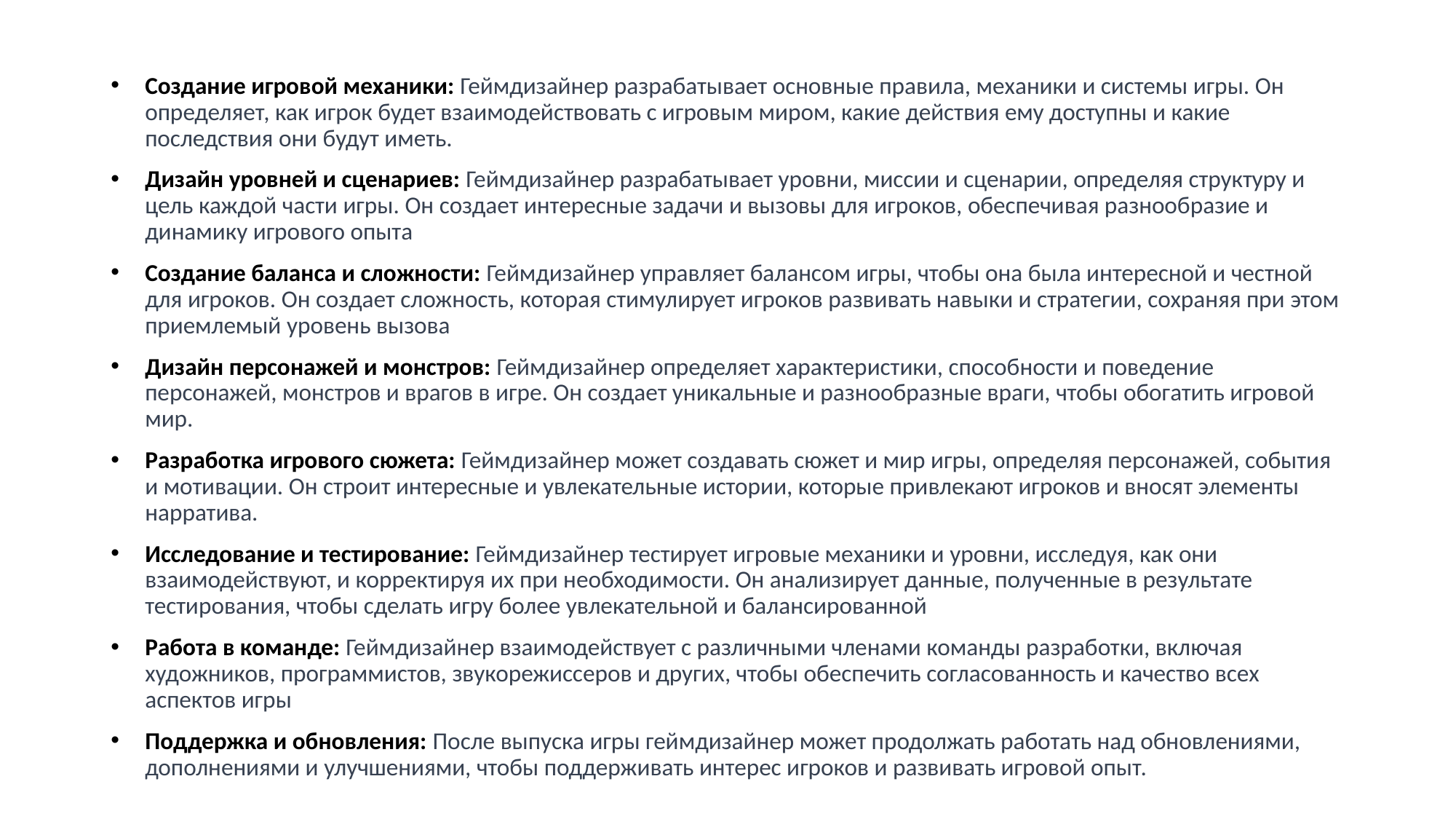

Создание игровой механики: Геймдизайнер разрабатывает основные правила, механики и системы игры. Он определяет, как игрок будет взаимодействовать с игровым миром, какие действия ему доступны и какие последствия они будут иметь.
Дизайн уровней и сценариев: Геймдизайнер разрабатывает уровни, миссии и сценарии, определяя структуру и цель каждой части игры. Он создает интересные задачи и вызовы для игроков, обеспечивая разнообразие и динамику игрового опыта
Создание баланса и сложности: Геймдизайнер управляет балансом игры, чтобы она была интересной и честной для игроков. Он создает сложность, которая стимулирует игроков развивать навыки и стратегии, сохраняя при этом приемлемый уровень вызова
Дизайн персонажей и монстров: Геймдизайнер определяет характеристики, способности и поведение персонажей, монстров и врагов в игре. Он создает уникальные и разнообразные враги, чтобы обогатить игровой мир.
Разработка игрового сюжета: Геймдизайнер может создавать сюжет и мир игры, определяя персонажей, события и мотивации. Он строит интересные и увлекательные истории, которые привлекают игроков и вносят элементы нарратива.
Исследование и тестирование: Геймдизайнер тестирует игровые механики и уровни, исследуя, как они взаимодействуют, и корректируя их при необходимости. Он анализирует данные, полученные в результате тестирования, чтобы сделать игру более увлекательной и балансированной
Работа в команде: Геймдизайнер взаимодействует с различными членами команды разработки, включая художников, программистов, звукорежиссеров и других, чтобы обеспечить согласованность и качество всех аспектов игры
Поддержка и обновления: После выпуска игры геймдизайнер может продолжать работать над обновлениями, дополнениями и улучшениями, чтобы поддерживать интерес игроков и развивать игровой опыт.